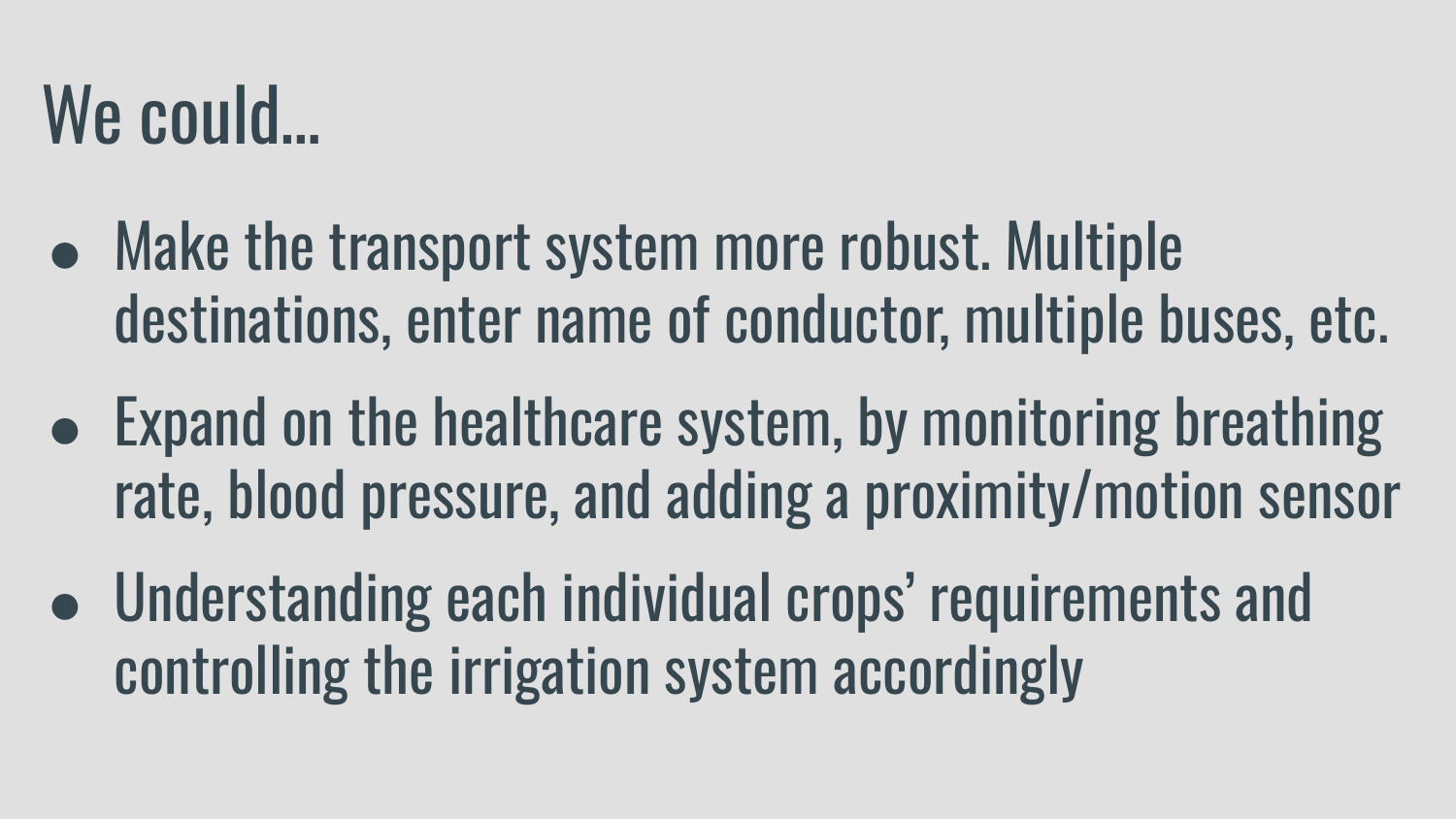

# We could…
Make the transport system more robust. Multiple destinations, enter name of conductor, multiple buses, etc.
Expand on the healthcare system, by monitoring breathing rate, blood pressure, and adding a proximity/motion sensor
Understanding each individual crops’ requirements and controlling the irrigation system accordingly